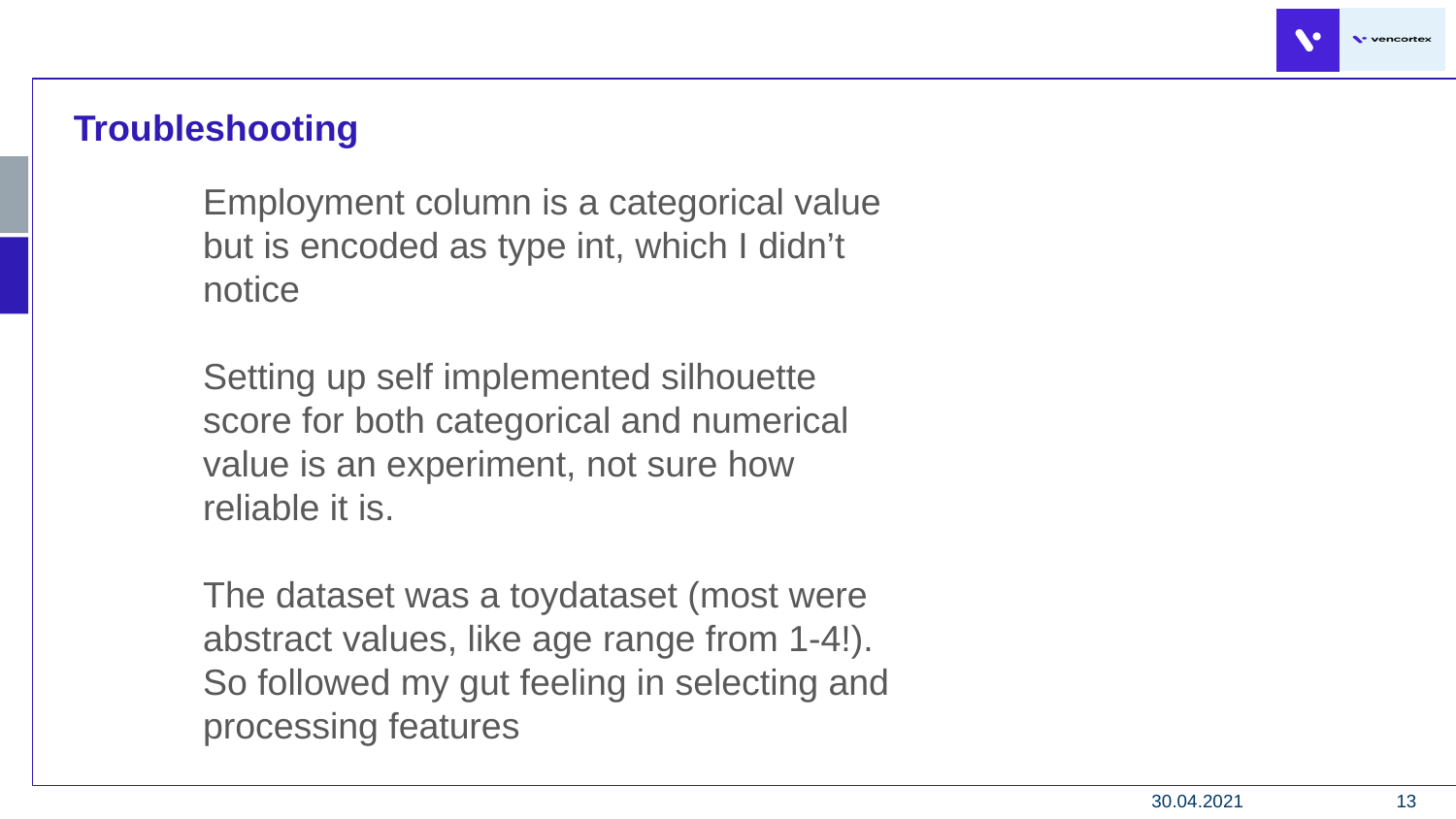

Troubleshooting
Employment column is a categorical value but is encoded as type int, which I didn’t notice

Setting up self implemented silhouette score for both categorical and numerical value is an experiment, not sure how reliable it is.

The dataset was a toydataset (most were abstract values, like age range from 1-4!). So followed my gut feeling in selecting and processing features
30.04.2021
13